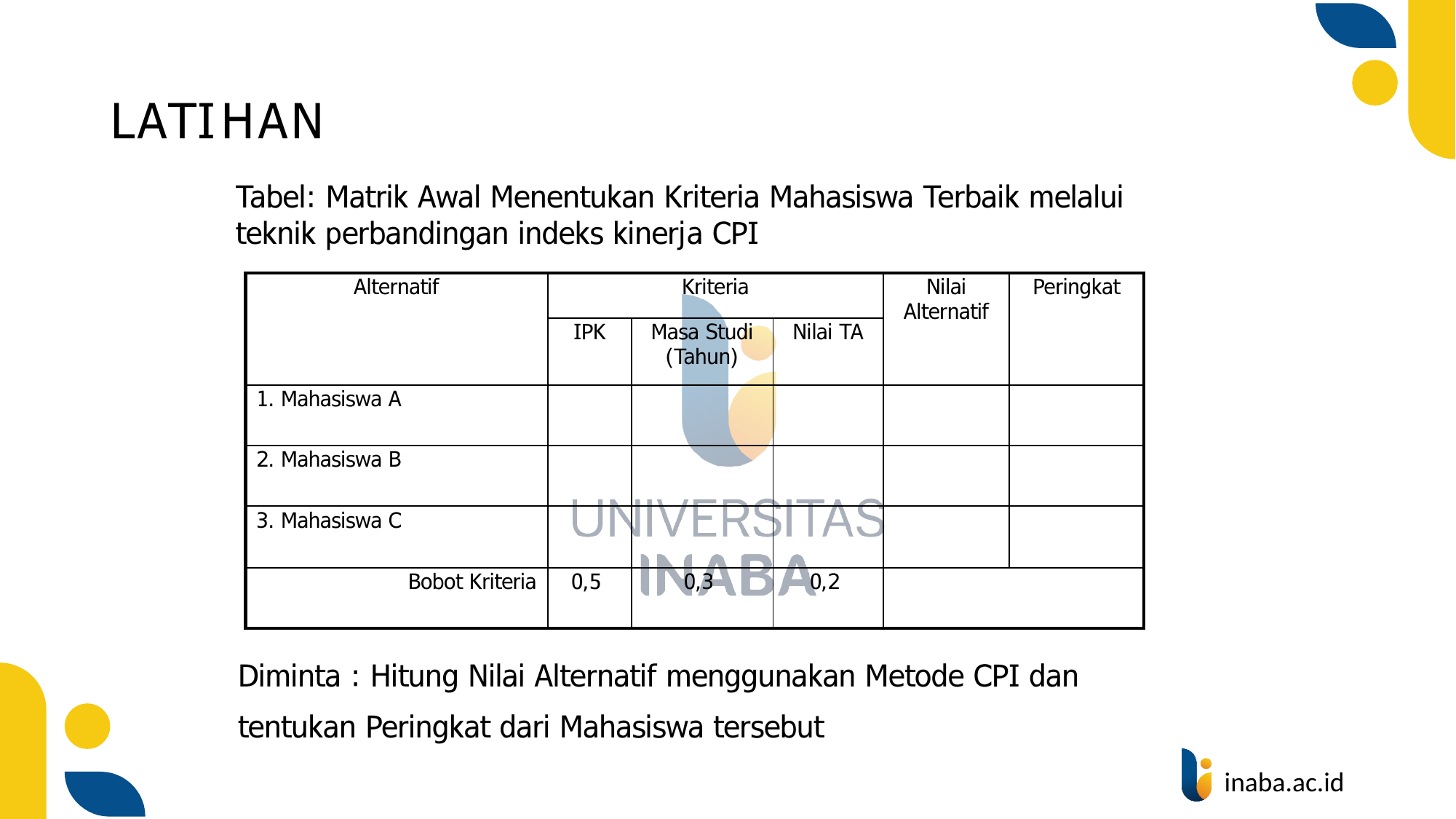

# LATIHAN
Tabel: Matrik Awal Menentukan Kriteria Mahasiswa Terbaik melalui teknik perbandingan indeks kinerja CPI
| Alternatif | Kriteria |  |  | Nilai Alternatif | Peringkat |
| --- | --- | --- | --- | --- | --- |
|  | IPK | Masa Studi (Tahun) | Nilai TA |  |  |
| 1. Mahasiswa A |  |  |  |  |  |
| 2. Mahasiswa B |  |  |  |  |  |
| 3. Mahasiswa C |  |  |  |  |  |
| Bobot Kriteria | 0,5 | 0,3 | 0,2 |  |  |
Diminta : Hitung Nilai Alternatif menggunakan Metode CPI dan tentukan Peringkat dari Mahasiswa tersebut

14